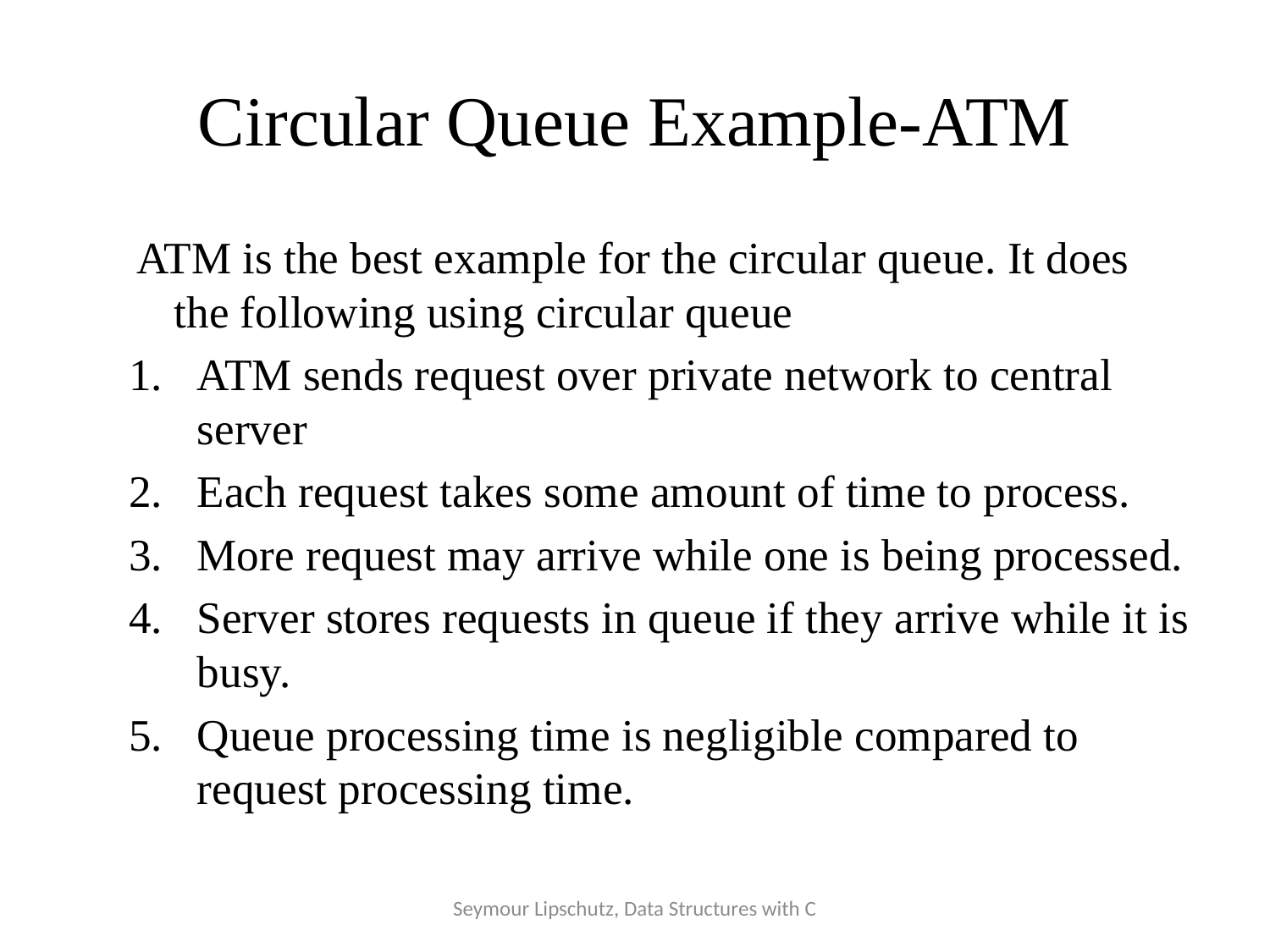

# Circular Queue Example-ATM
ATM is the best example for the circular queue. It does the following using circular queue
ATM sends request over private network to central server
Each request takes some amount of time to process.
More request may arrive while one is being processed.
Server stores requests in queue if they arrive while it is busy.
Queue processing time is negligible compared to request processing time.

Seymour Lipschutz, Data Structures with C